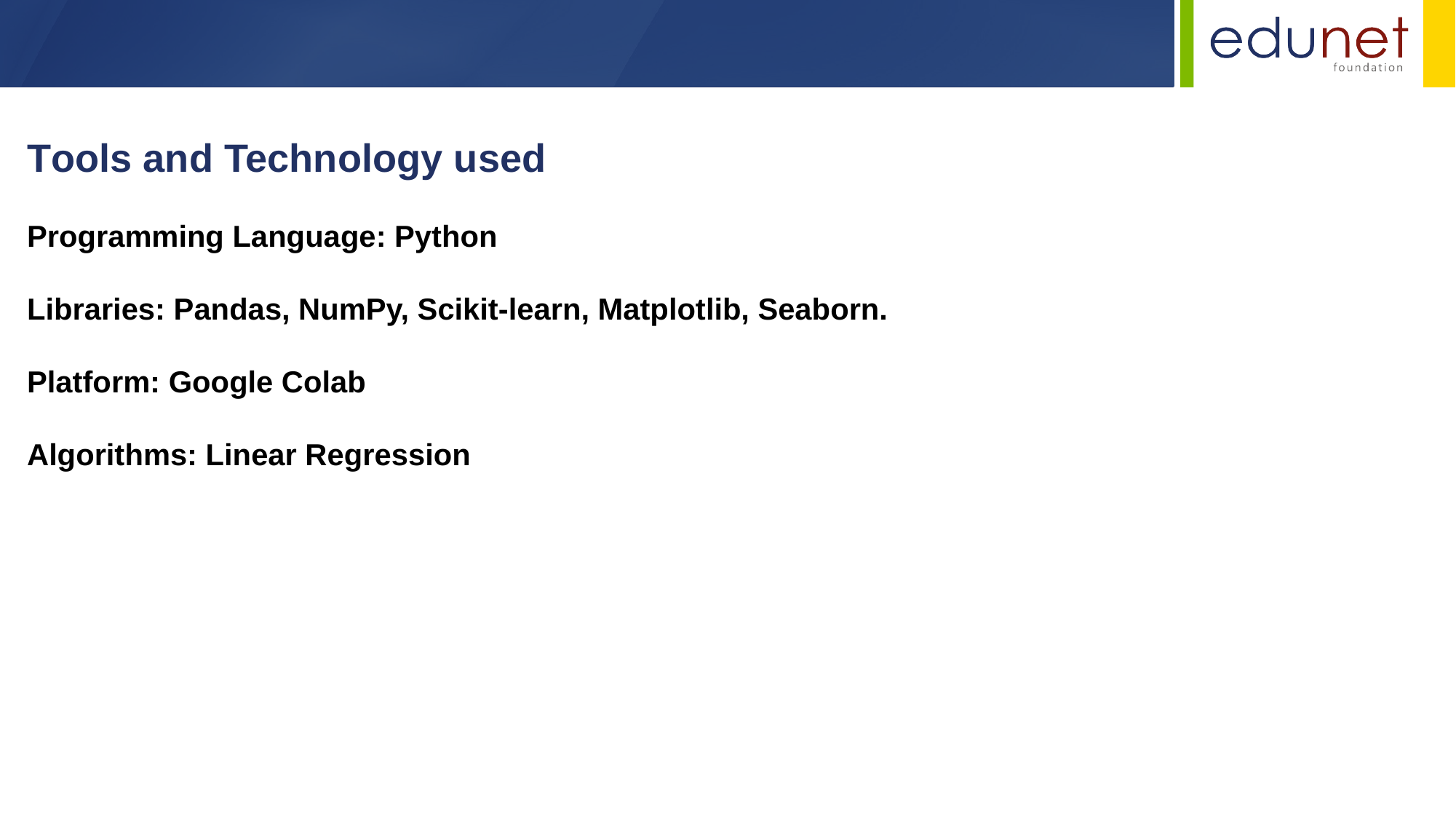

Tools and Technology used

Programming Language: Python

Libraries: Pandas, NumPy, Scikit-learn, Matplotlib, Seaborn.

Platform: Google Colab

Algorithms: Linear Regression